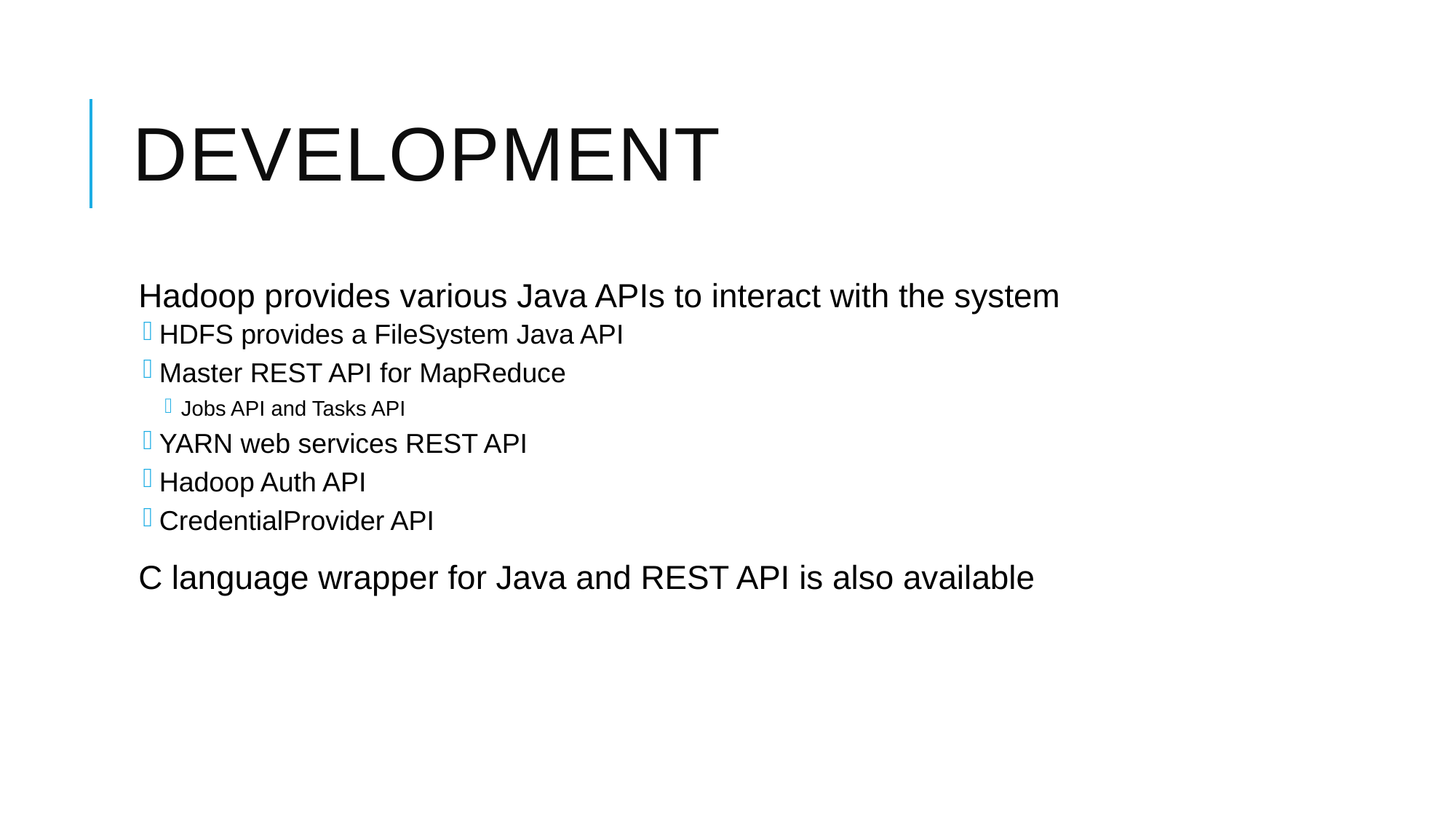

# Development
Hadoop provides various Java APIs to interact with the system
HDFS provides a FileSystem Java API
Master REST API for MapReduce
Jobs API and Tasks API
YARN web services REST API
Hadoop Auth API
CredentialProvider API
C language wrapper for Java and REST API is also available